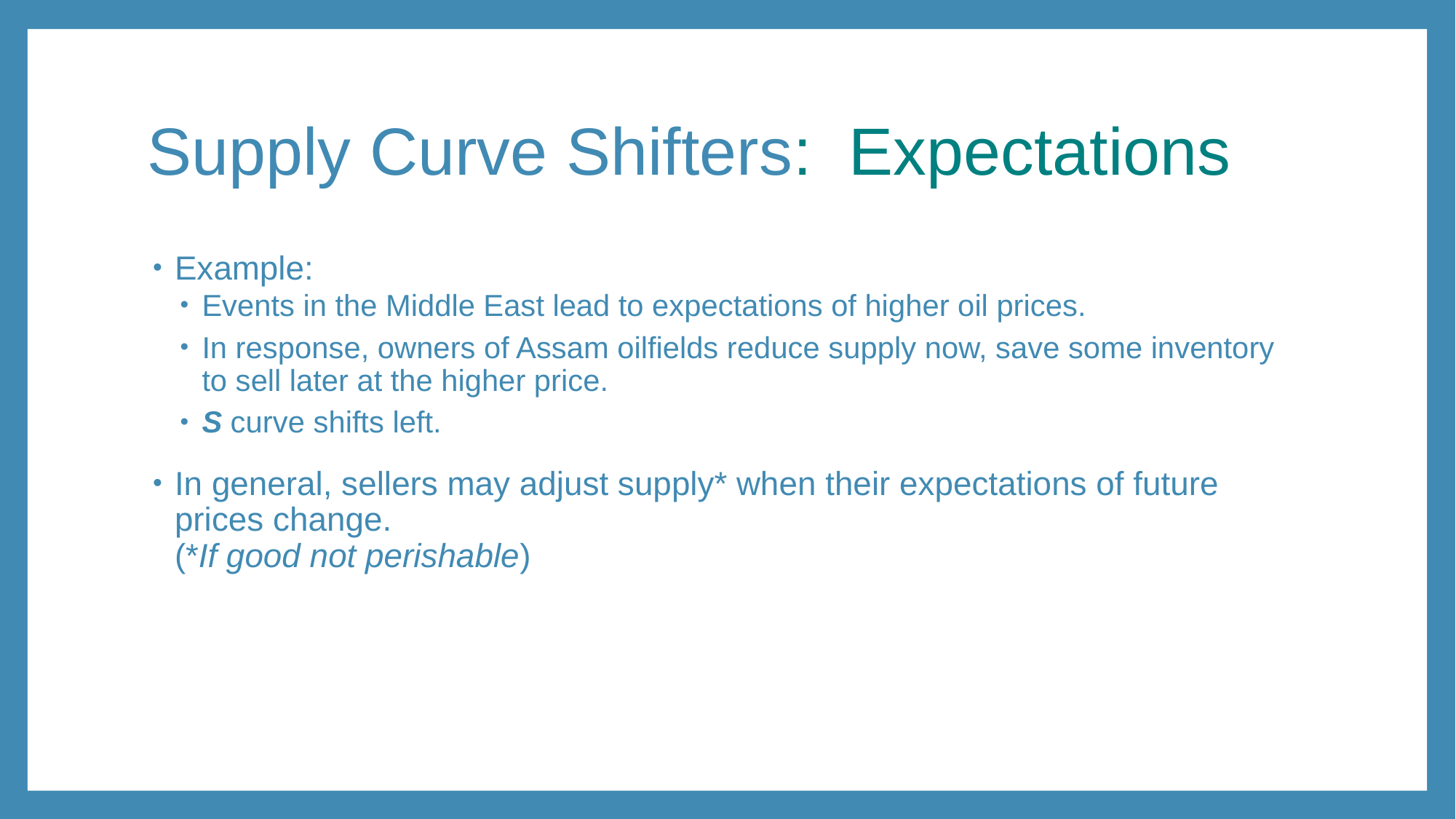

0
# Supply Curve Shifters:  Expectations
Example:
Events in the Middle East lead to expectations of higher oil prices.
In response, owners of Assam oilfields reduce supply now, save some inventory to sell later at the higher price.
S curve shifts left.
In general, sellers may adjust supply* when their expectations of future prices change.
(*If good not perishable)